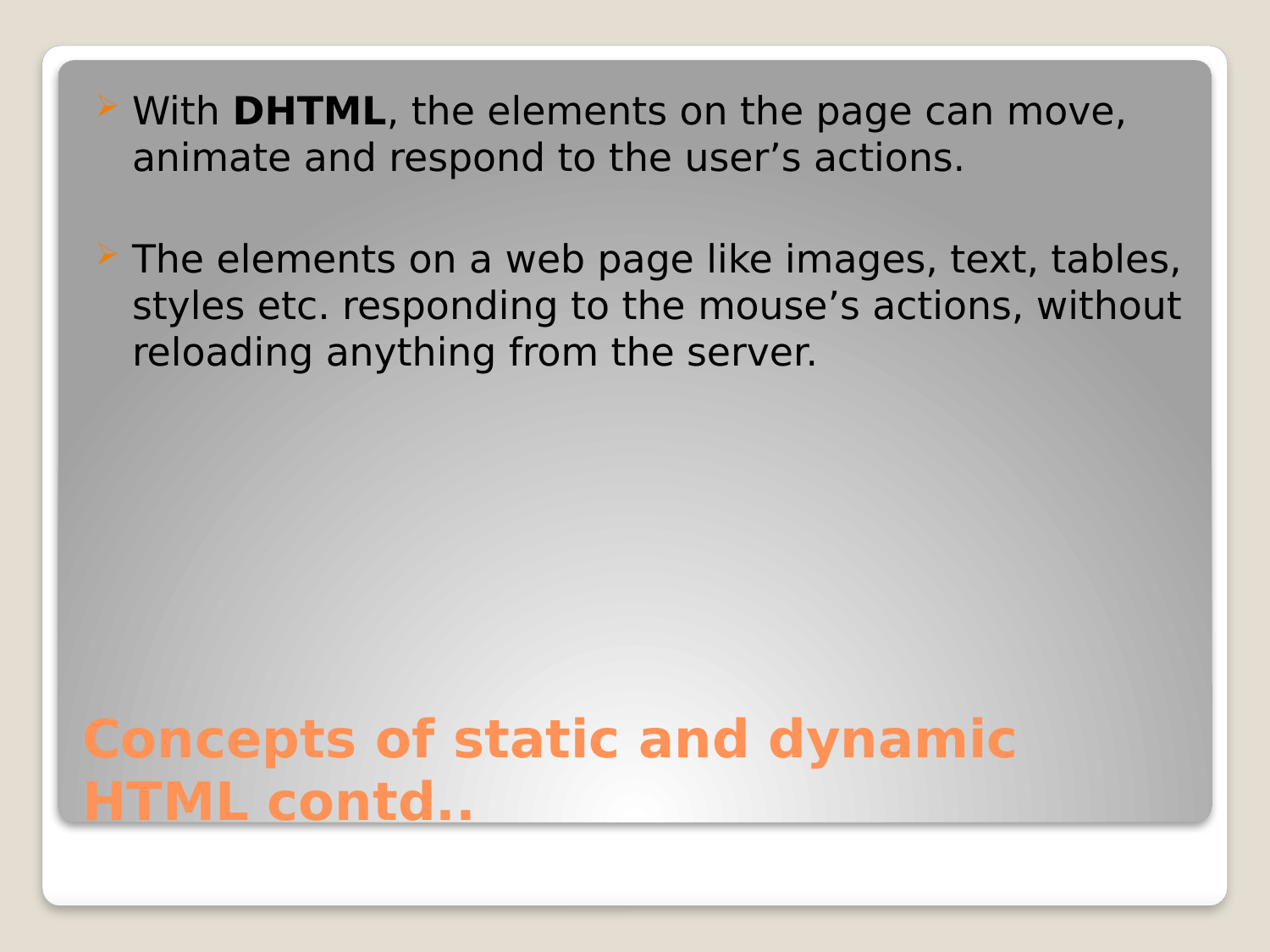

With DHTML, the elements on the page can move, animate and respond to the user’s actions.

The elements on a web page like images, text, tables, styles etc. responding to the mouse’s actions, without reloading anything from the server.

# Concepts of static and dynamic HTML contd..